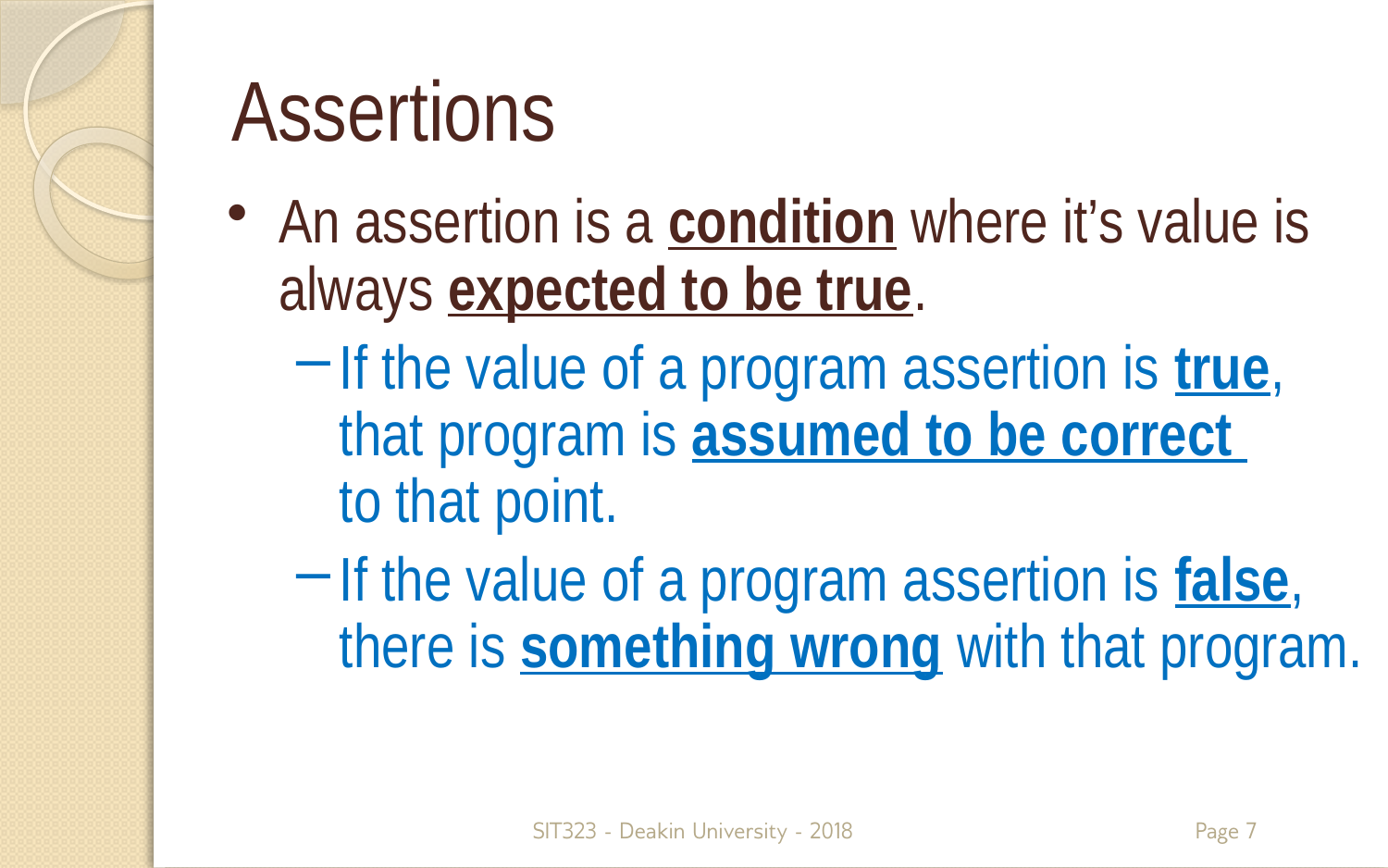

# Assertions
An assertion is a condition where it’s value is always expected to be true.
If the value of a program assertion is true, that program is assumed to be correct
to that point.
If the value of a program assertion is false, there is something wrong with that program.
SIT323 - Deakin University - 2018
Page 7